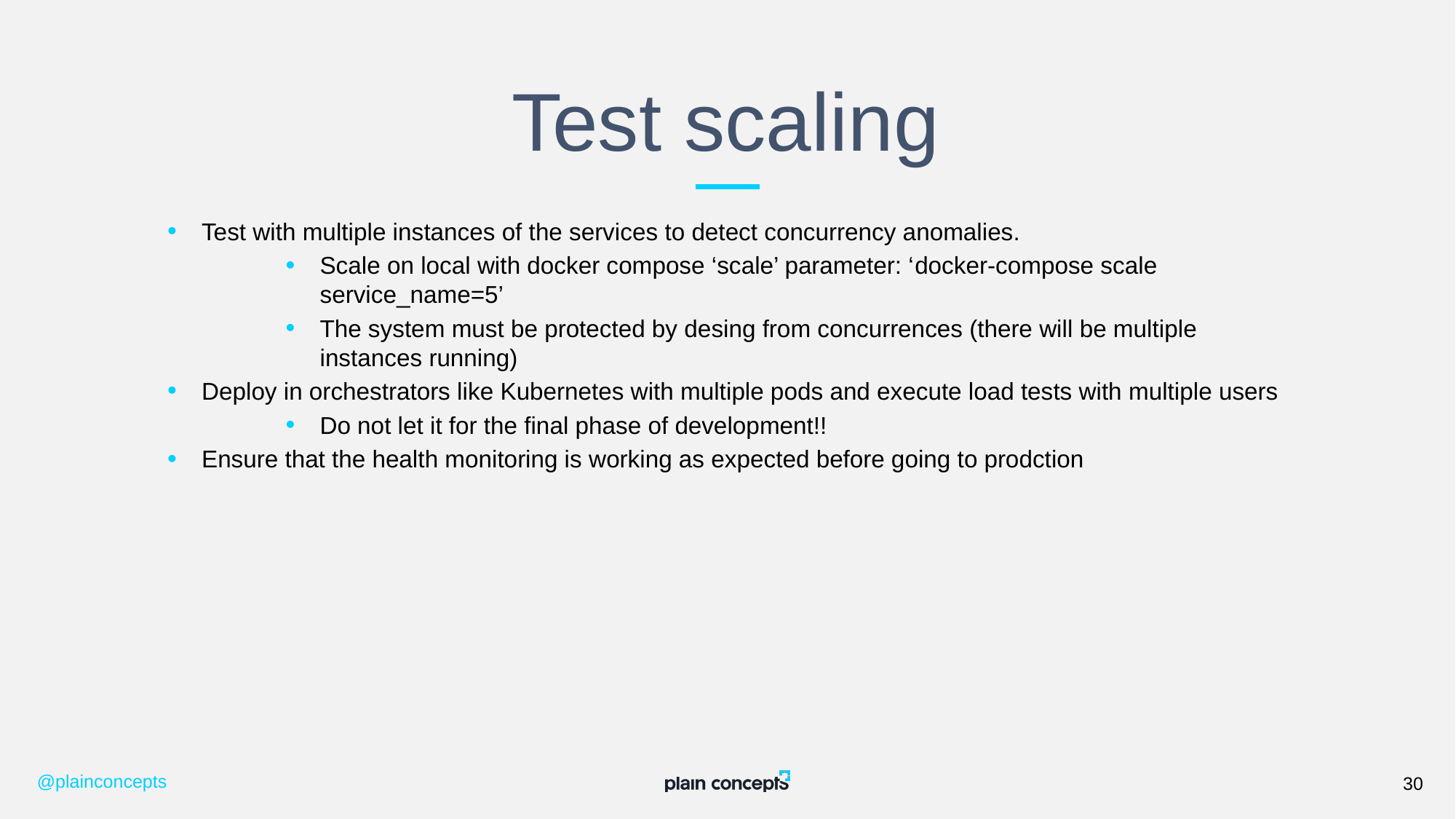

# Test scaling
Test with multiple instances of the services to detect concurrency anomalies.
Scale on local with docker compose ‘scale’ parameter: ‘docker-compose scale service_name=5’
The system must be protected by desing from concurrences (there will be multiple instances running)
Deploy in orchestrators like Kubernetes with multiple pods and execute load tests with multiple users
Do not let it for the final phase of development!!
Ensure that the health monitoring is working as expected before going to prodction

@plainconcepts
30